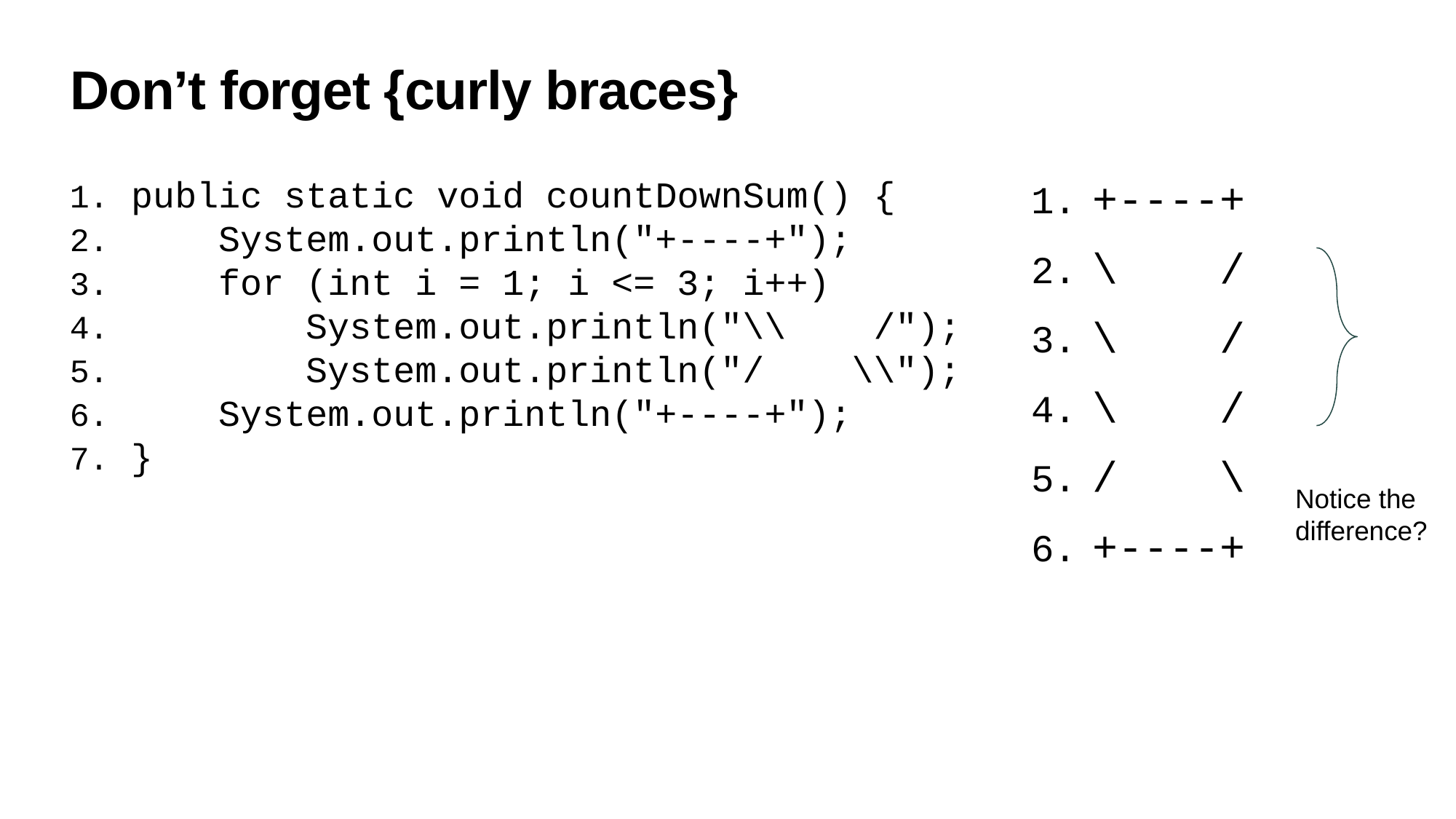

# Don’t forget {curly braces}
public static void countDownSum() {
    System.out.println("+----+");
    for (int i = 1; i <= 3; i++)
        System.out.println("\\    /");
        System.out.println("/    \\");
    System.out.println("+----+");
}

+----+
\    /
\    /
\    /
/    \
+----+

Notice the difference?